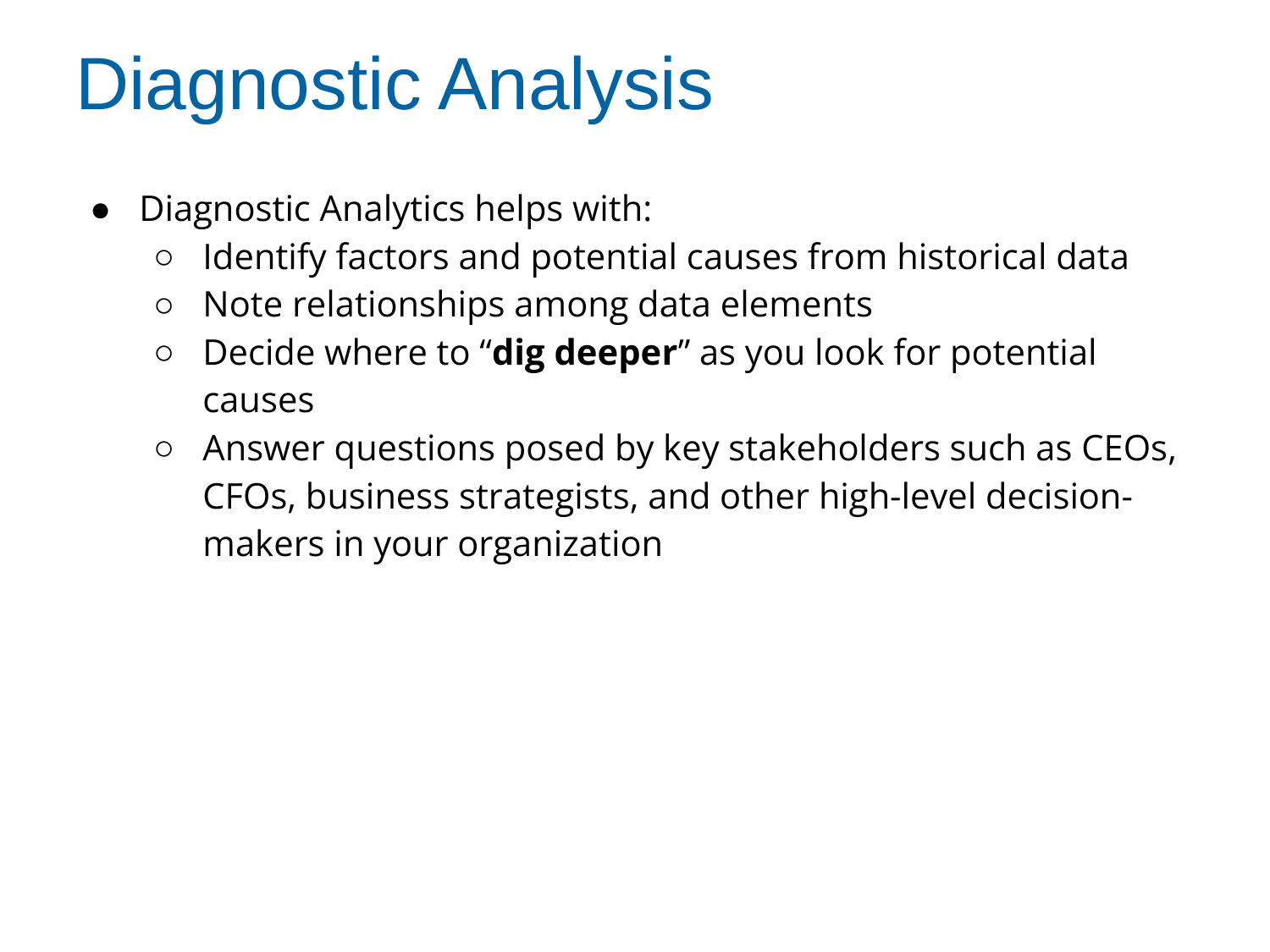

# Diagnostic Analysis
Diagnostic Analytics helps with:
Identify factors and potential causes from historical data
Note relationships among data elements
Decide where to “dig deeper” as you look for potential causes
Answer questions posed by key stakeholders such as CEOs, CFOs, business strategists, and other high-level decision-makers in your organization